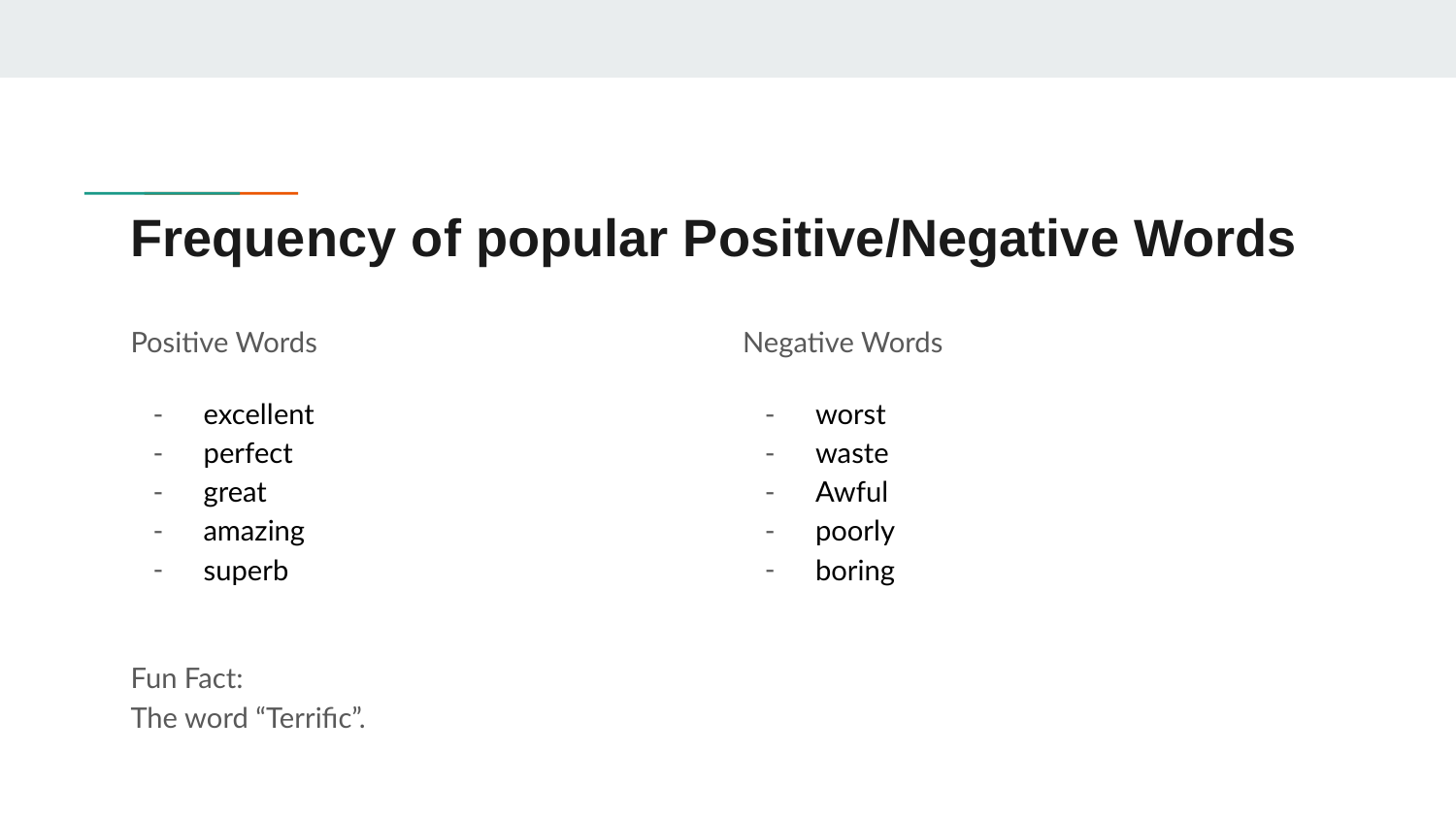

# Frequency of popular Positive/Negative Words
Positive Words
excellent
perfect
great
amazing
superb
Negative Words
worst
waste
Awful
poorly
boring
Fun Fact:
The word “Terrific”.